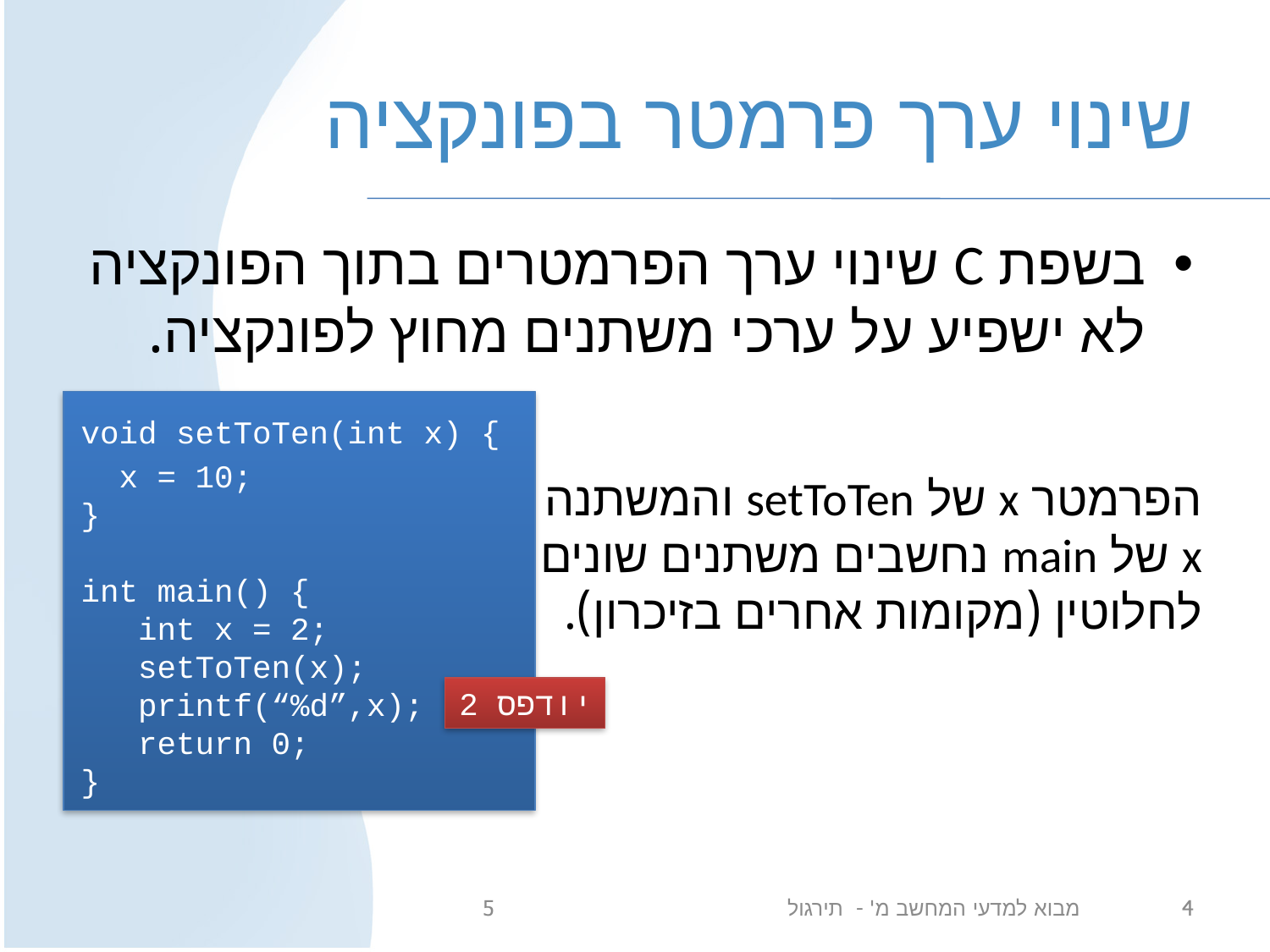

# שינוי ערך פרמטר בפונקציה
בשפת C שינוי ערך הפרמטרים בתוך הפונקציה לא ישפיע על ערכי משתנים מחוץ לפונקציה.
void setToTen(int x) {
  x = 10;
}

int main() {
   int x = 2;
   setToTen(x);
   printf(“%d”,x);
   return 0;
}
הפרמטר x של setToTen והמשתנה  x של main נחשבים משתנים שונים לחלוטין (מקומות אחרים בזיכרון).
יודפס 2
מבוא למדעי המחשב מ' - תירגול 5
4